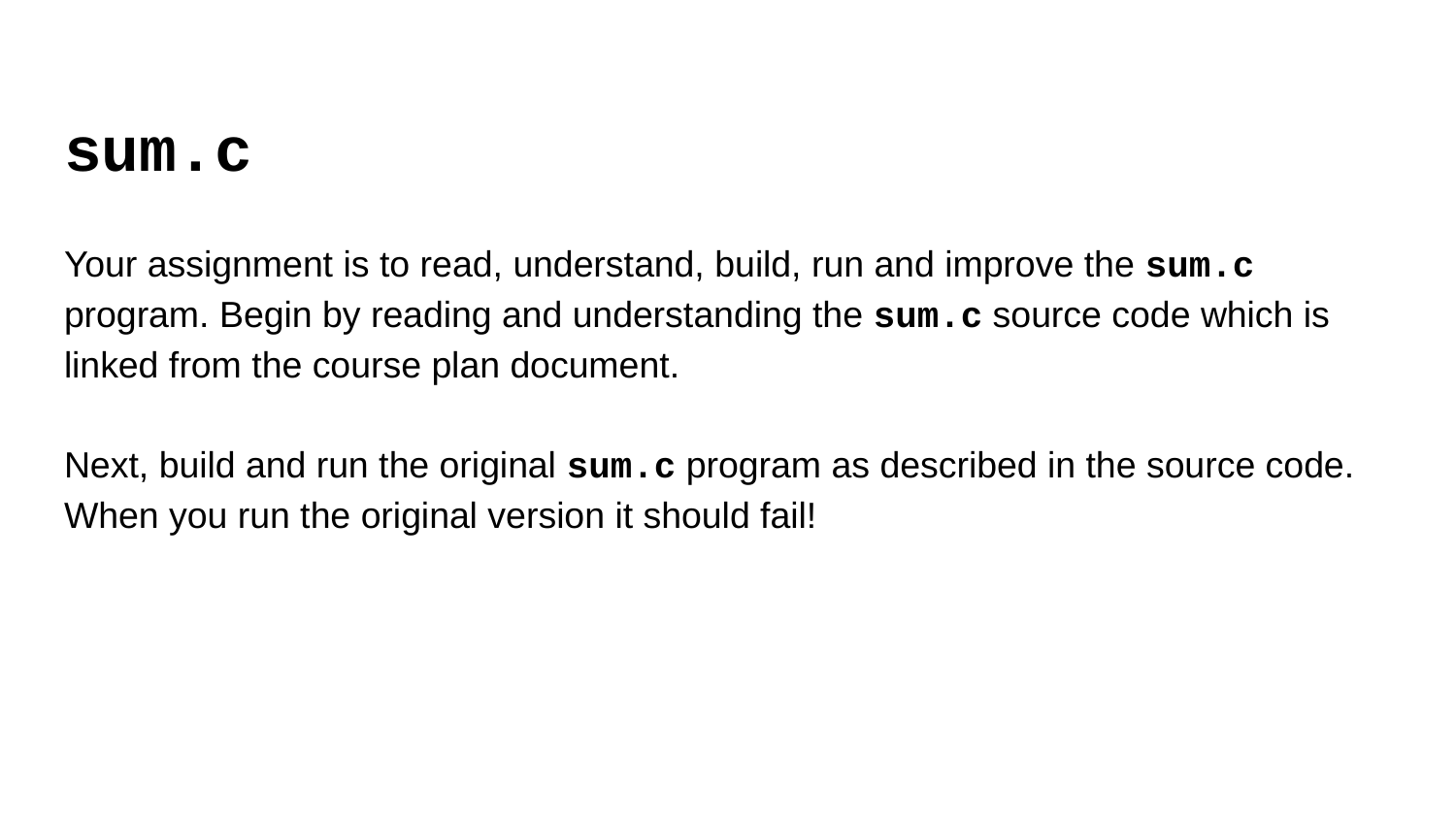

sum.c

Your assignment is to read, understand, build, run and improve the sum.c program. Begin by reading and understanding the sum.c source code which is linked from the course plan document.

Next, build and run the original sum.c program as described in the source code. When you run the original version it should fail!